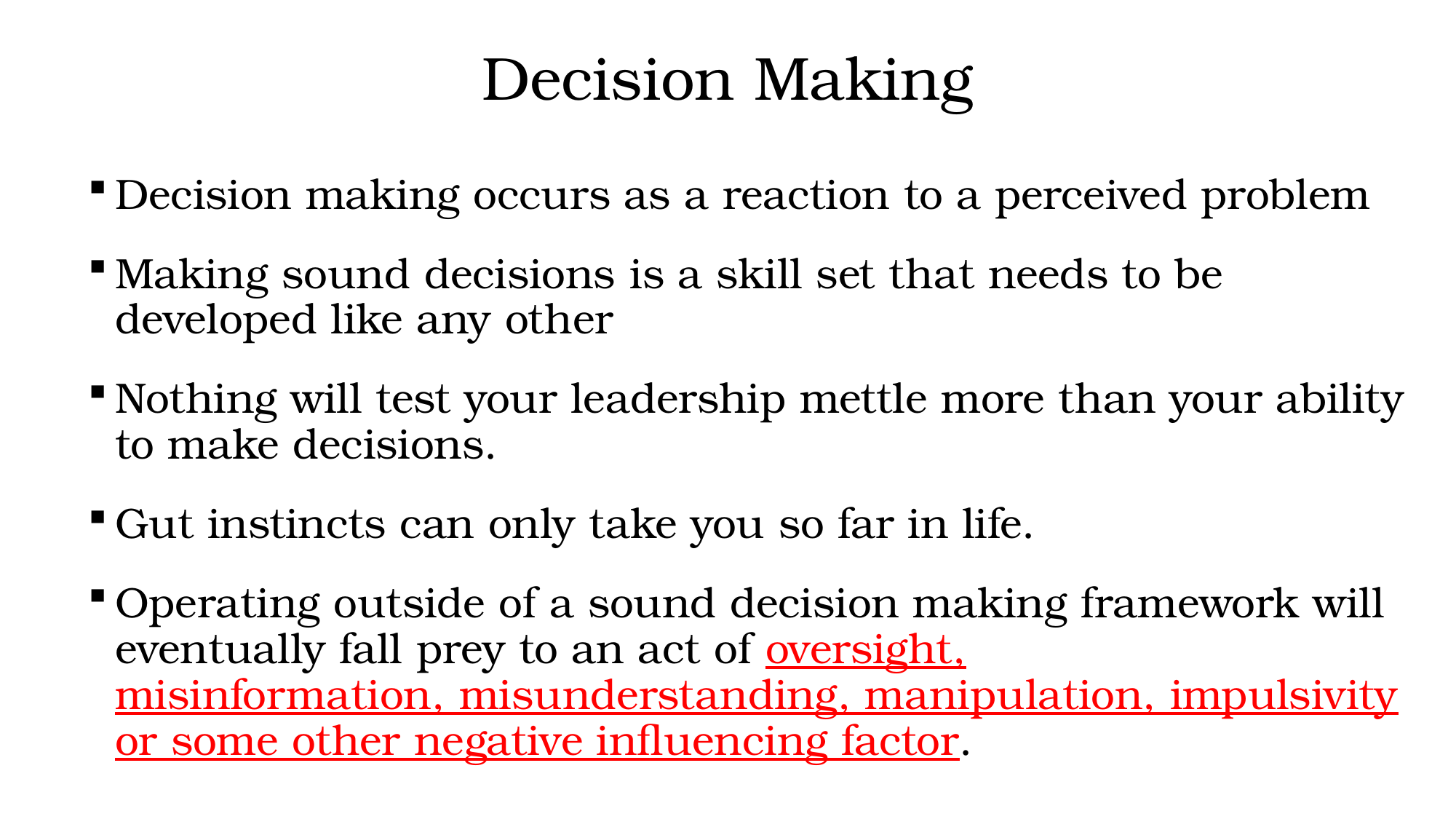

# Decision Making
Decision making occurs as a reaction to a perceived problem
Making sound decisions is a skill set that needs to be developed like any other
Nothing will test your leadership mettle more than your ability to make decisions.
Gut instincts can only take you so far in life.
Operating outside of a sound decision making framework will eventually fall prey to an act of oversight, misinformation, misunderstanding, manipulation, impulsivity or some other negative influencing factor.